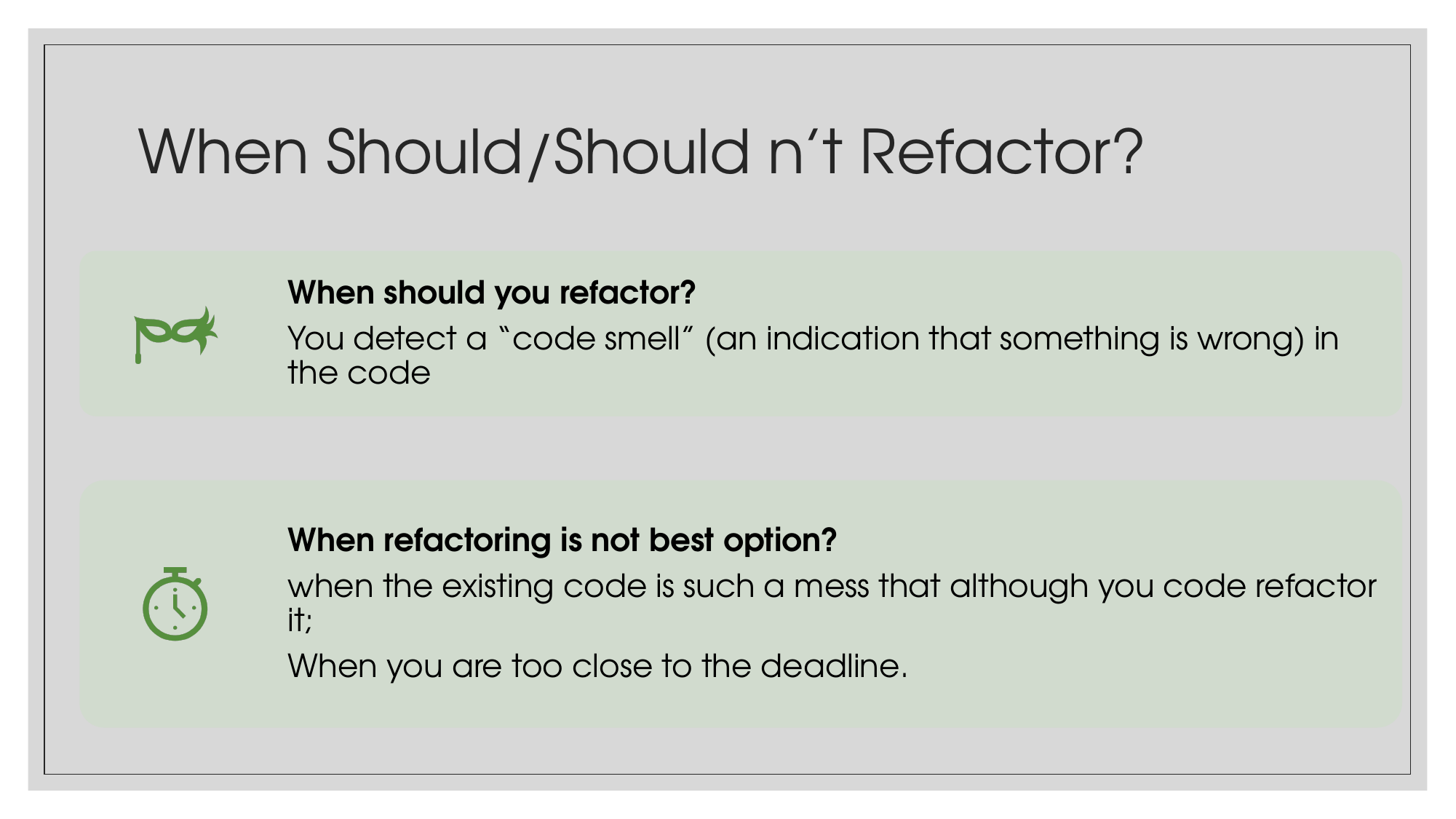

# When Should/Should n’t Refactor?
When should you refactor?
You detect a “code smell” (an indication that something is wrong) in the code
When refactoring is not best option?
when the existing code is such a mess that although you code refactor it;
When you are too close to the deadline.